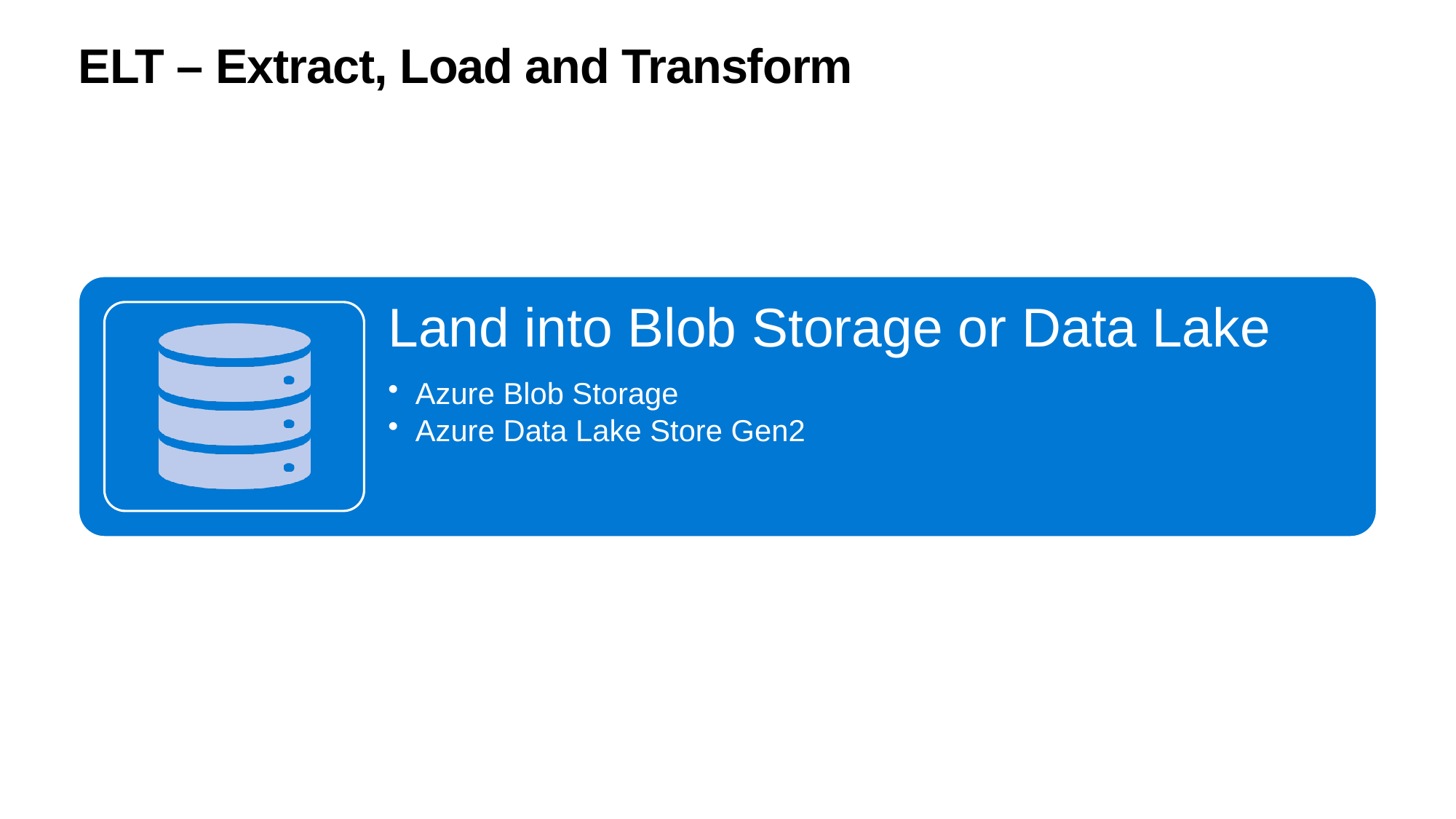

# ELT – Extract, Load and Transform
Land into Blob Storage or Data Lake
Azure Blob Storage
Azure Data Lake Store Gen2